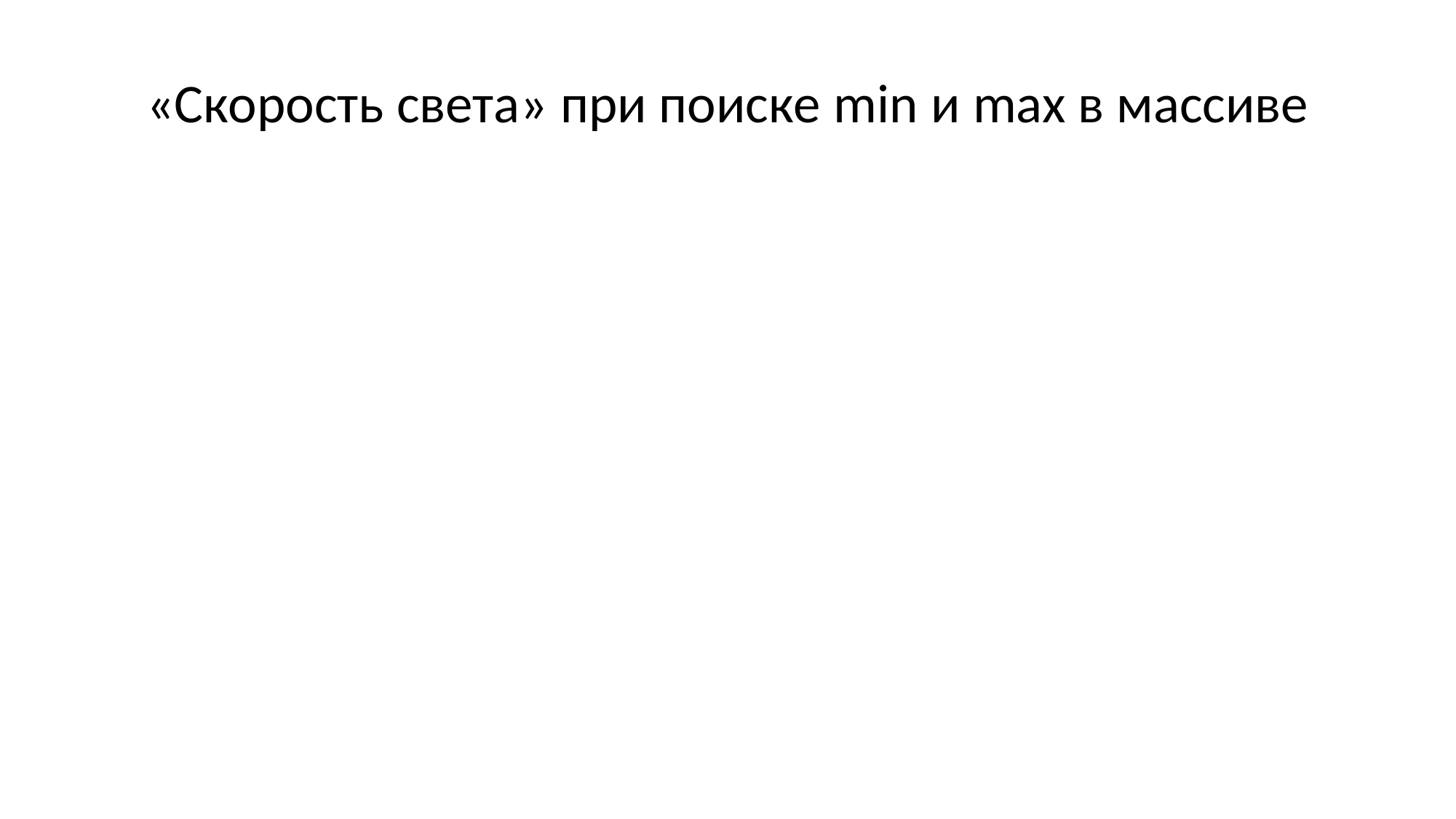

# «Скорость света» при поиске min и max в массиве
Пусть АА – все программы для одновременного поиска min и max в массиве

Докажем, что сложность по числу сравнений оптимальной программы 3∙n/2 – 2

Приведём оптимальную программу